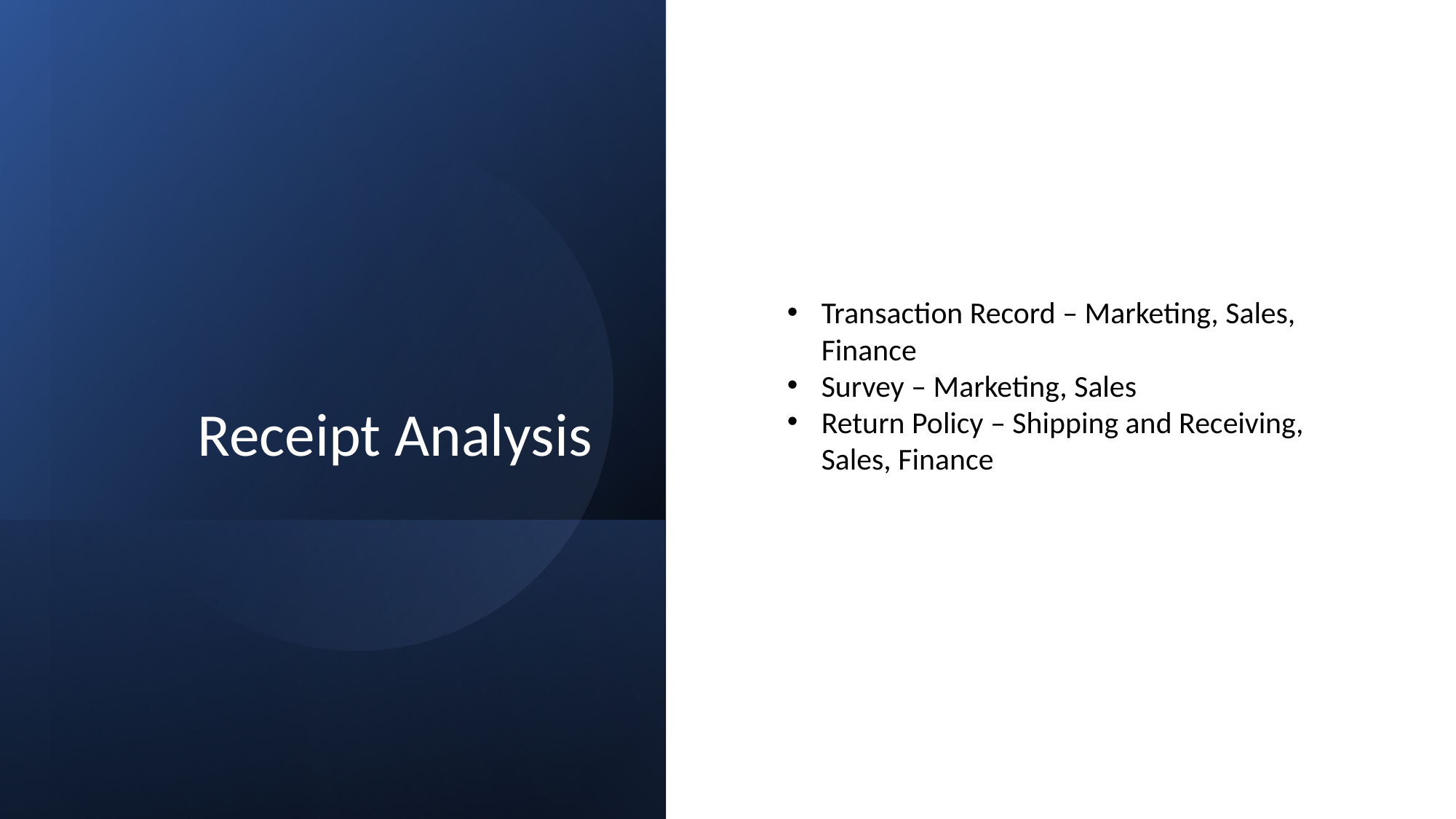

# Receipt Analysis

Transaction Record – Marketing, Sales, Finance
Survey – Marketing, Sales
Return Policy – Shipping and Receiving, Sales, Finance